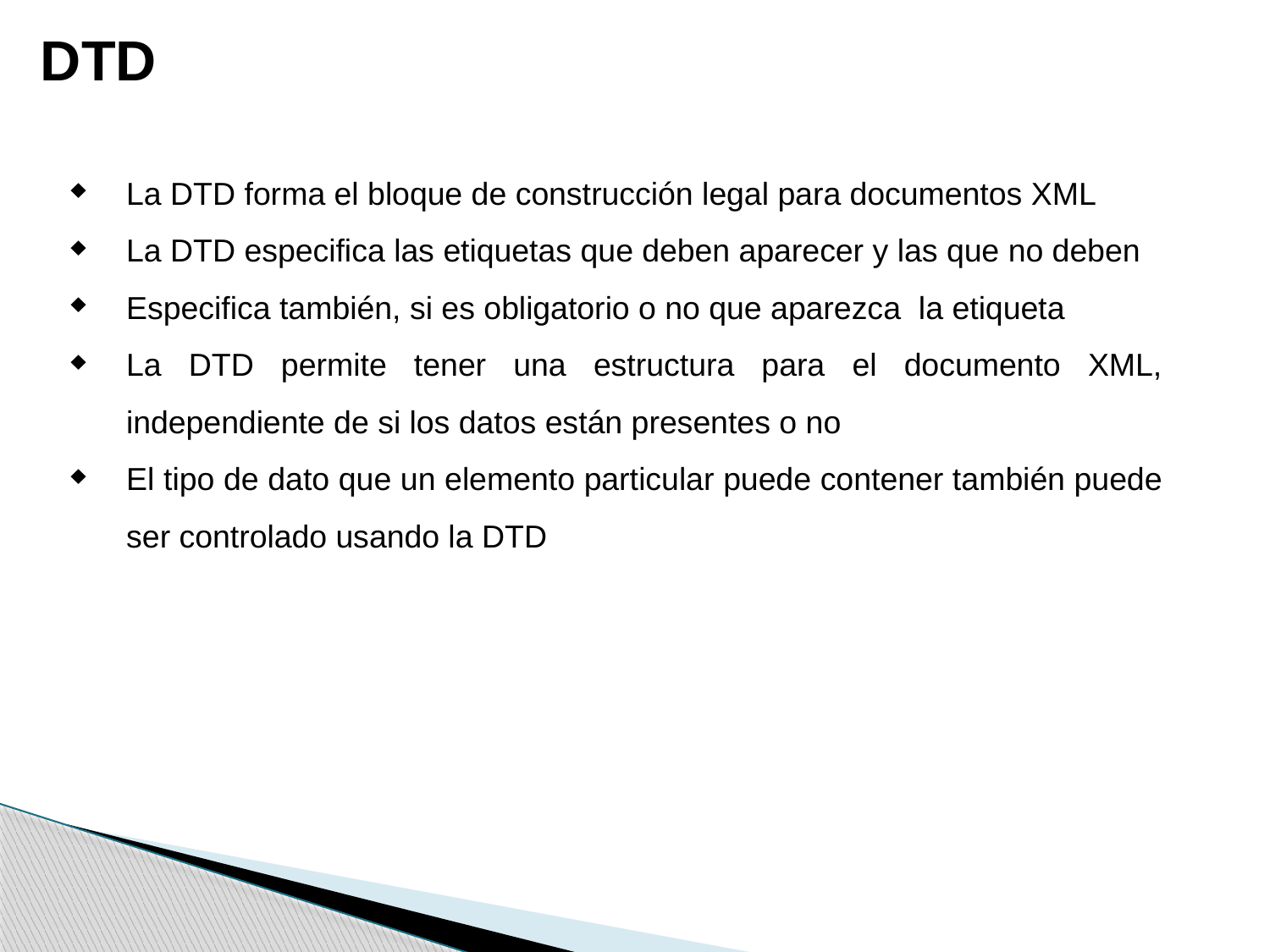

DTD
La DTD forma el bloque de construcción legal para documentos XML
La DTD especifica las etiquetas que deben aparecer y las que no deben
Especifica también, si es obligatorio o no que aparezca  la etiqueta
La DTD permite tener una estructura para el documento XML, independiente de si los datos están presentes o no
El tipo de dato que un elemento particular puede contener también puede ser controlado usando la DTD